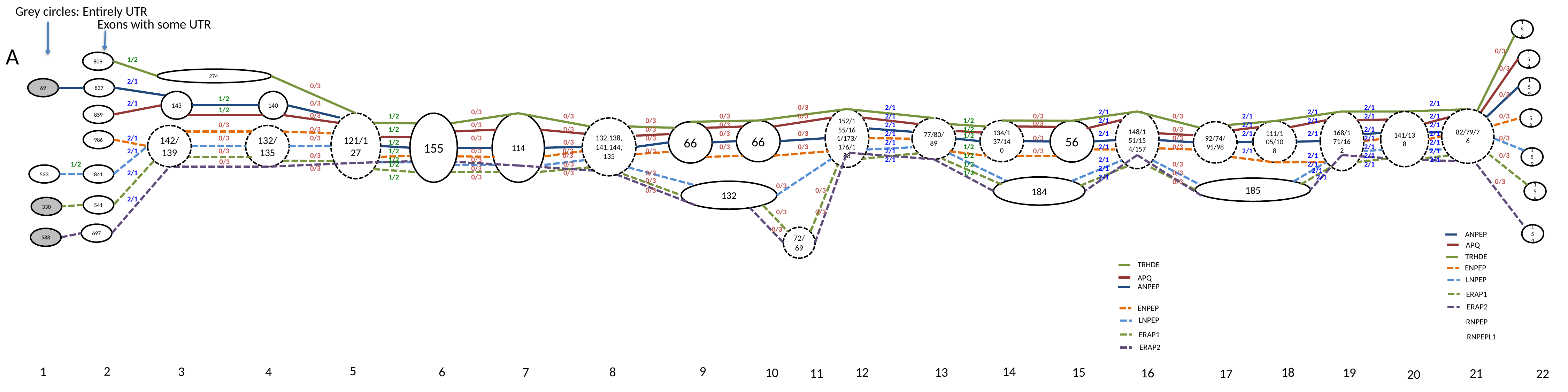

Grey circles: Entirely UTR
Exons with some UTR
159
A
0/3
159
809
1/2
0/3
274
2/1
159
0/3
69
837
0/3
143
1/2
140
2/1
0/3
2/1
0/3
2/1
2/1
1/2
0/3
2/1
2/1
859
0/3
1/2
0/3
0/3
0/3
2/1
0/3
0/3
2/1
2/1
2/1
0/3
152/155/161/173/176/188
159
82/79/76
168/171/162
141/138
148/151/154/157
121/127
155
114
0/3
1/2
2/1
2/1
0/3
0/3
0/3
0/3
2/1
2/1
2/1
132,138,141,144,135
77/80/89
66
134/137/140
56
111/105/108
92/74/95/98
66
0/3
1/2
0/3
0/3
1/2
0/3
2/1
142/139
132/135
0/3
0/3
2/1
2/1
2/1
2/1
2/1
1/2
986
2/1
0/3
0/3
0/3
0/3
0/3
0/3
2/1
0/3
1/2
0/3
2/1
2/1
0/3
0/3
1/2
2/1
0/3
2/1
2/1
0/3
1/2
0/3
0/3
0/3
2/1
0/3
2/1
2/1
159
0/3
0/3
1/2
2/1
2/1
0/3
1/2
0/3
2/1
2/1
2/1
0/3
1/2
1/2
0/3
1/2
0/3
2/1
2/1
0/3
0/3
2/1
2/1
533
841
2/1
0/3
0/3
1/2
0/3
1/2
0/3
2/1
2/1
0/3
0/3
0/3
184
185
0/3
132
159
0/3
0/3
2/1
541
330
0/3
0/3
0/3
697
159
ANPEP
72/69
588
APQ
TRHDE
TRHDE
ENPEP
APQ
LNPEP
ANPEP
ERAP1
ERAP2
ENPEP
LNPEP
RNPEP
ERAP1
RNPEPL1
ERAP2
5
9
2
1
14
3
8
4
6
7
12
18
13
15
19
10
16
11
21
17
22
20